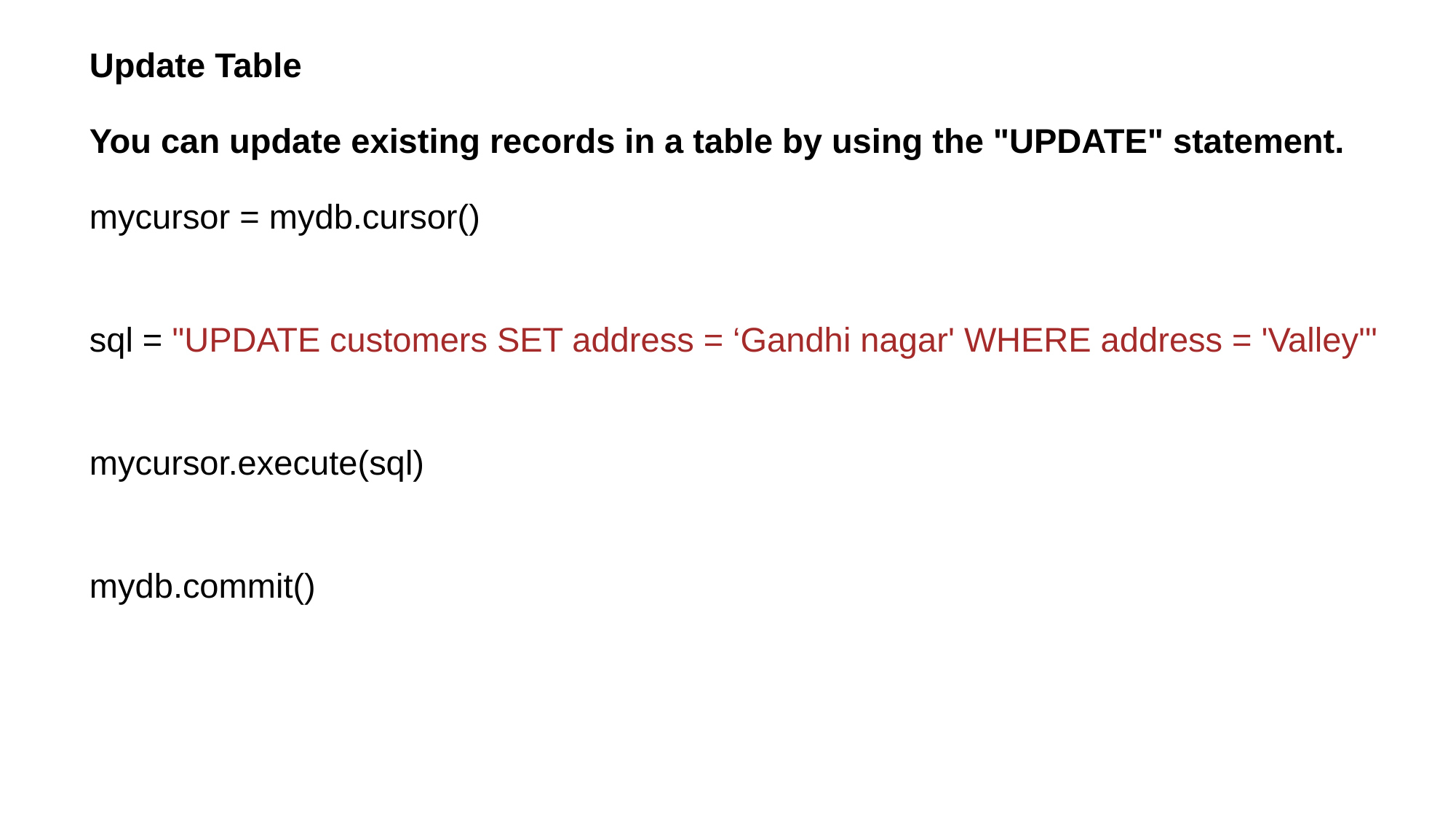

Update Table
You can update existing records in a table by using the "UPDATE" statement.
mycursor = mydb.cursor()
sql = "UPDATE customers SET address = ‘Gandhi nagar' WHERE address = 'Valley'"
mycursor.execute(sql)
mydb.commit()